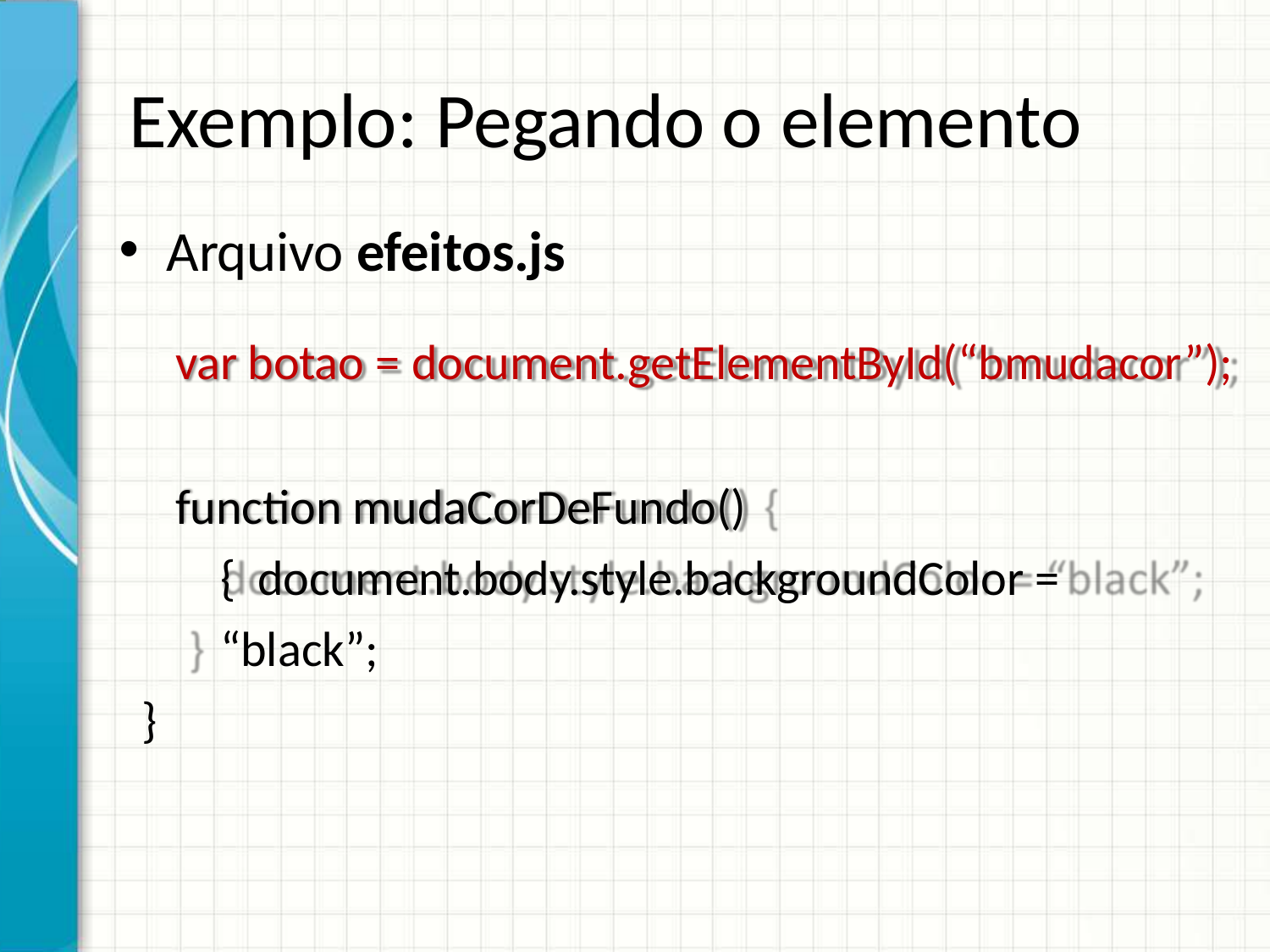

# Exemplo: Pegando o elemento
Arquivo efeitos.js
var botao = document.getElementById(“bmudacor”);

function mudaCorDeFundo() {  document.body.style.backgroundColor = “black”;
}